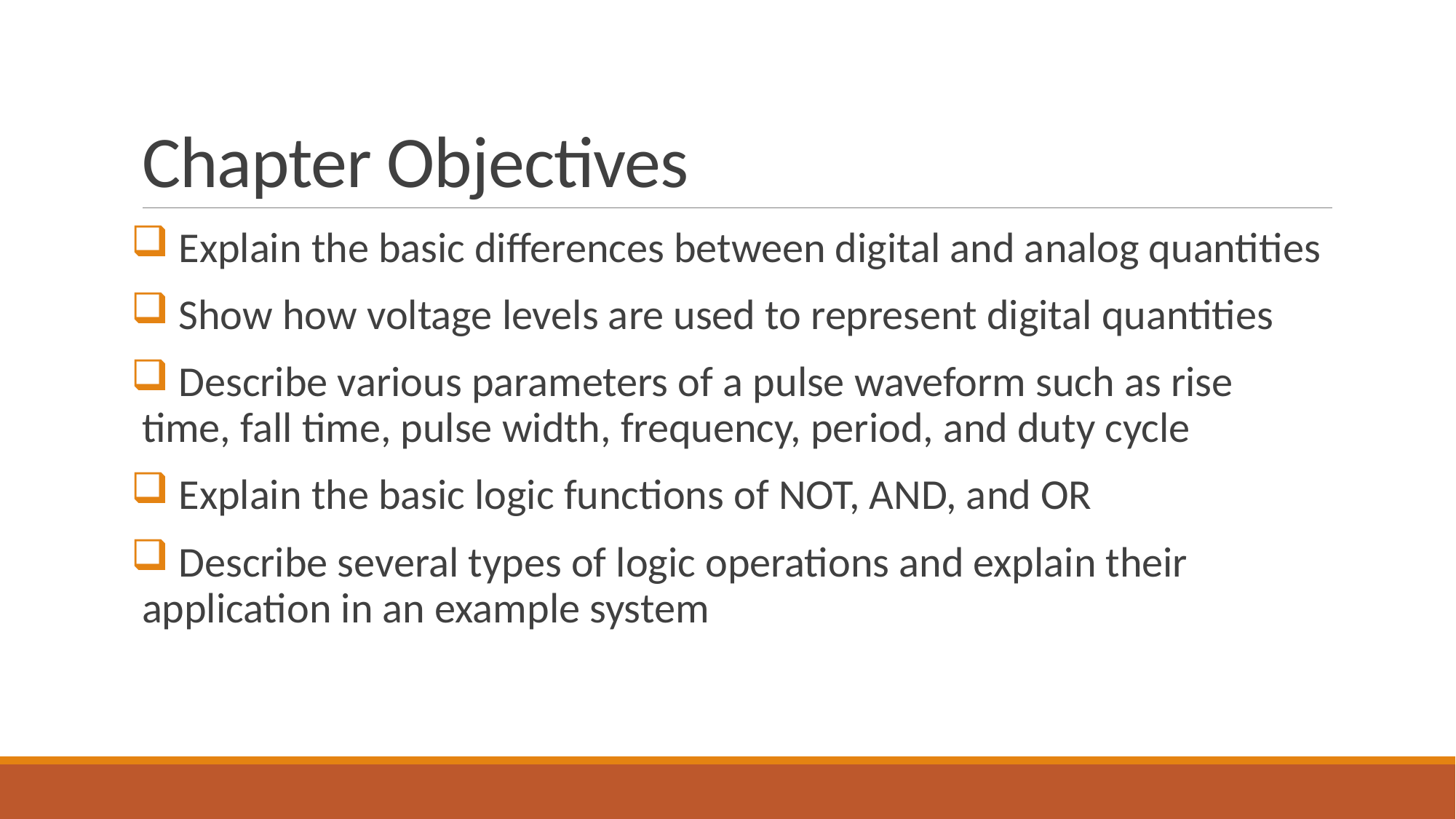

# Chapter Objectives
 Explain the basic differences between digital and analog quantities
 Show how voltage levels are used to represent digital quantities
 Describe various parameters of a pulse waveform such as rise time, fall time, pulse width, frequency, period, and duty cycle
 Explain the basic logic functions of NOT, AND, and OR
 Describe several types of logic operations and explain their application in an example system